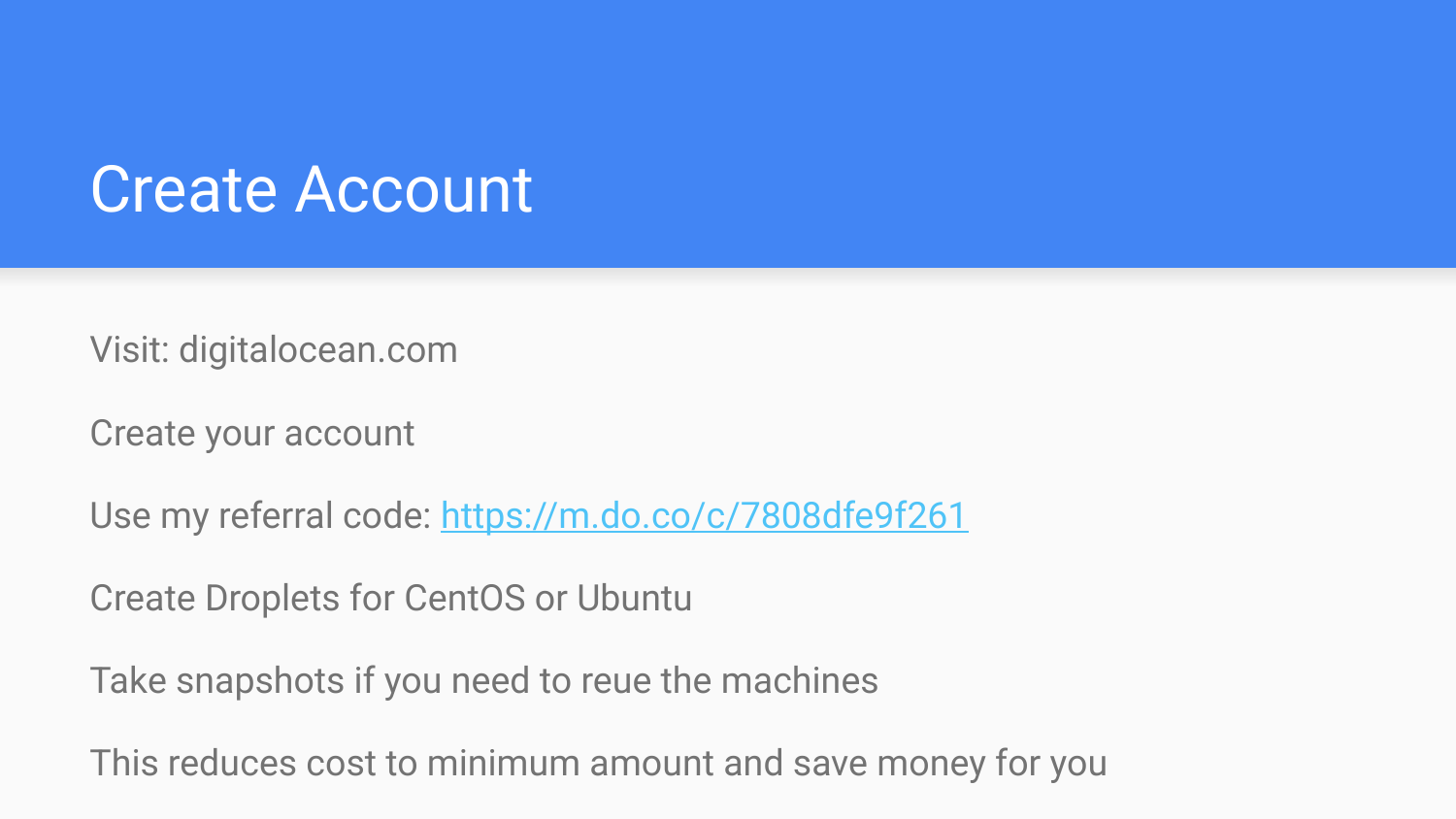

# Create Account
Visit: digitalocean.com
Create your account
Use my referral code: https://m.do.co/c/7808dfe9f261
Create Droplets for CentOS or Ubuntu
Take snapshots if you need to reue the machines
This reduces cost to minimum amount and save money for you